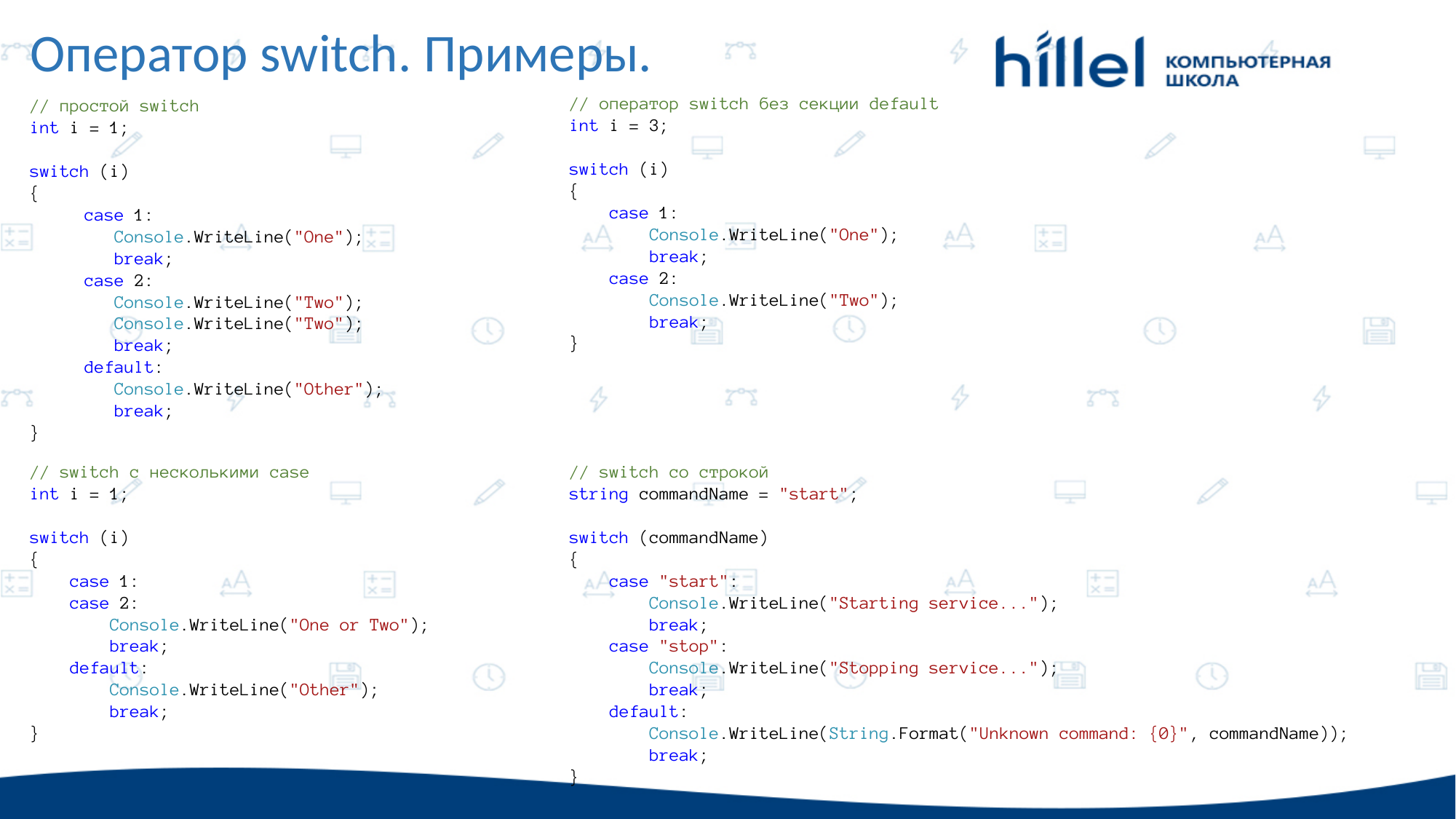

Оператор switch. Примеры.
// оператор switch без секции default
int i = 3;

switch (i)
{
    case 1:
        Console.WriteLine("One");
        break;
    case 2:
        Console.WriteLine("Two");
        break;
}
// простой switch
int i = 1;

switch (i)
{
case 1:
   Console.WriteLine("One");
   break;
case 2:
   Console.WriteLine("Two");
   Console.WriteLine("Two");
   break;
default:
   Console.WriteLine("Other");
   break;
}
// switch с несколькими case
int i = 1;

switch (i)
{
    case 1:
    case 2:
        Console.WriteLine("One or Two");
        break;
    default:
        Console.WriteLine("Other");
        break;
}
// switch со строкой
string commandName = "start";

switch (commandName)
{
    case "start":
        Console.WriteLine("Starting service...");
        break;
    case "stop":
        Console.WriteLine("Stopping service...");
        break;
    default:
        Console.WriteLine(String.Format("Unknown command: {0}", commandName));
        break;
}